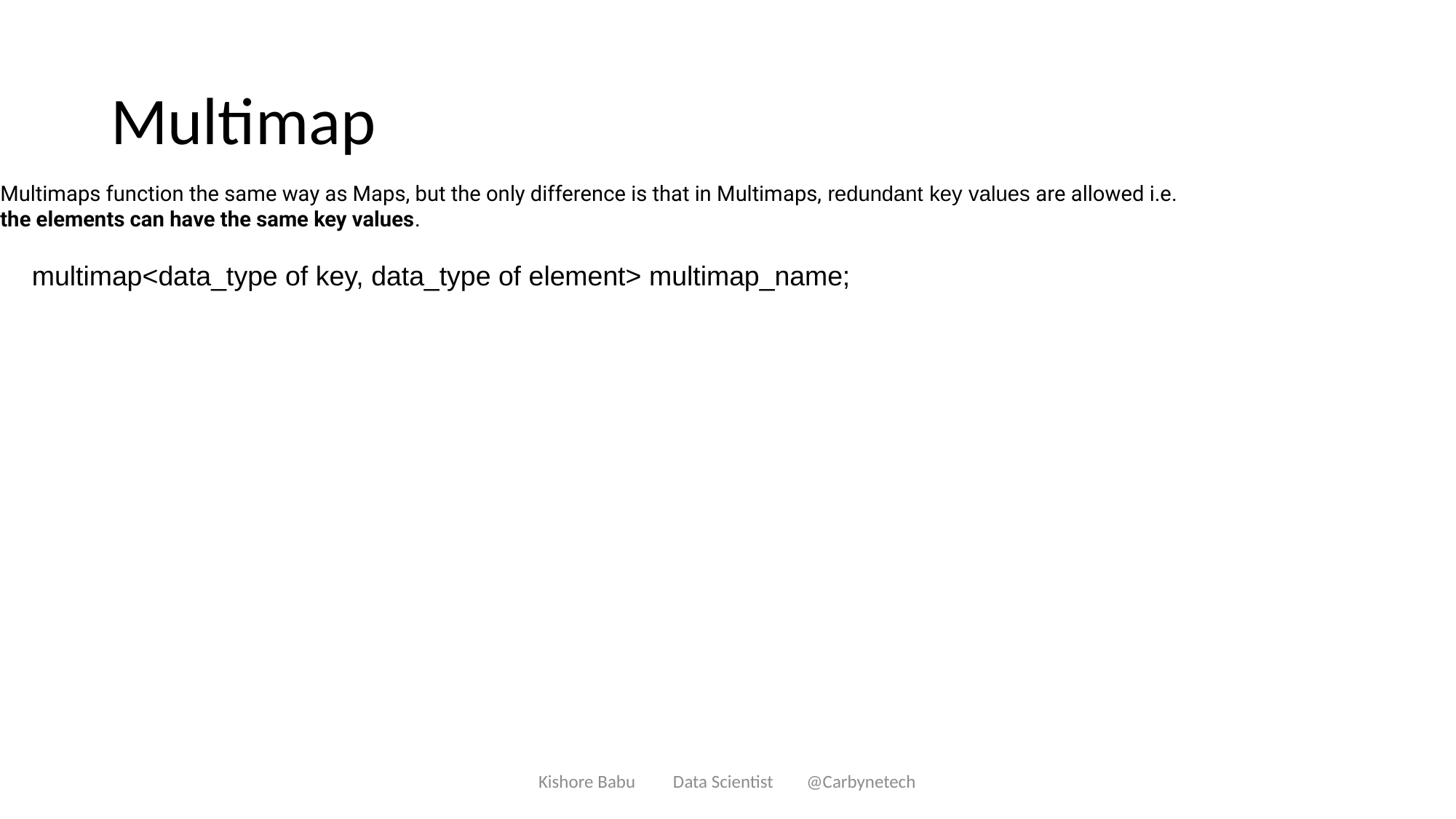

# Multimap
Multimaps function the same way as Maps, but the only difference is that in Multimaps, redundant key values are allowed i.e.
the elements can have the same key values.
| multimap<data\_type of key, data\_type of element> multimap\_name; |
| --- |
Kishore Babu         Data Scientist        @Carbynetech